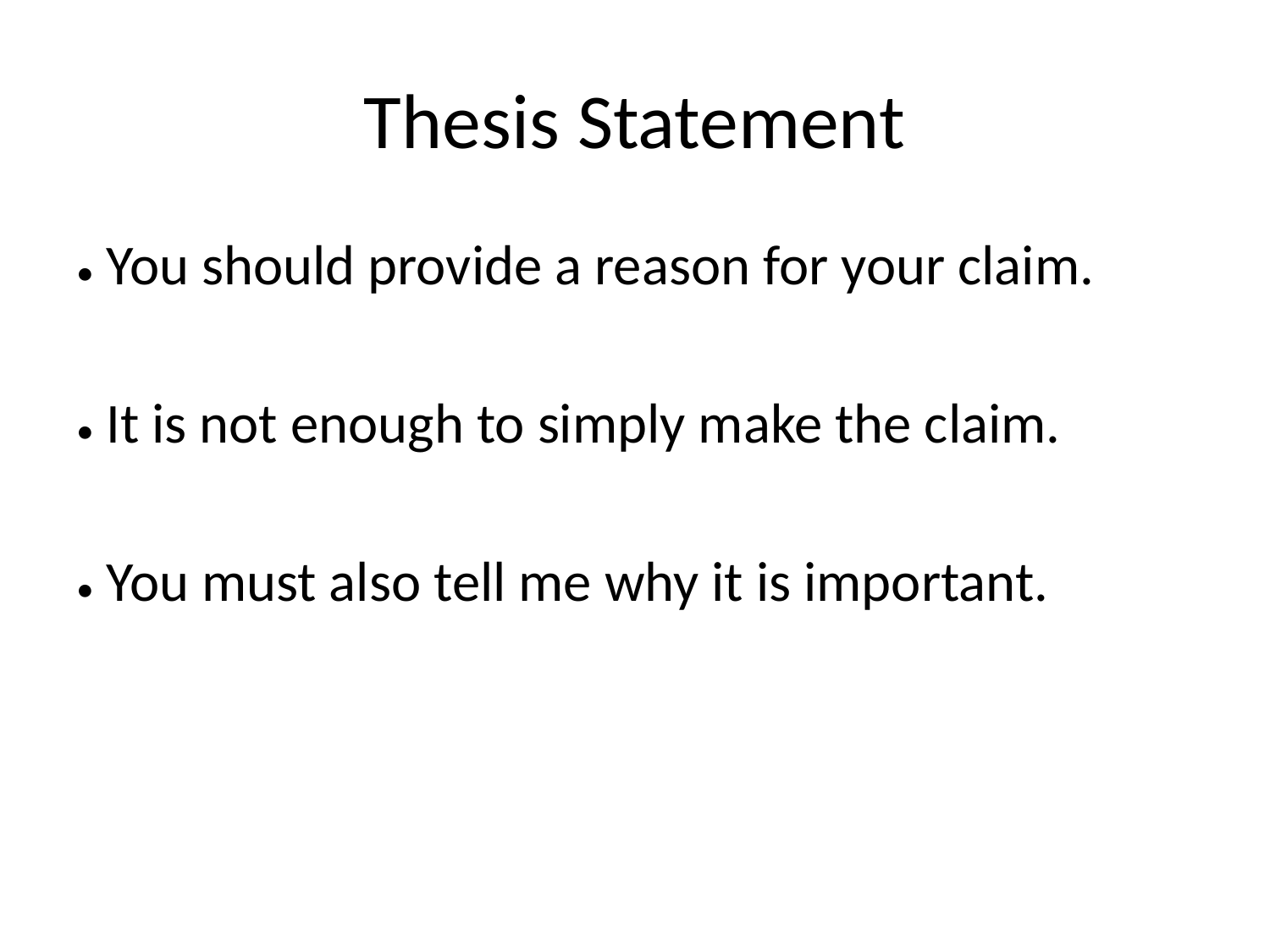

# Thesis Statement
• You should provide a reason for your claim.

• It is not enough to simply make the claim.

• You must also tell me why it is important.